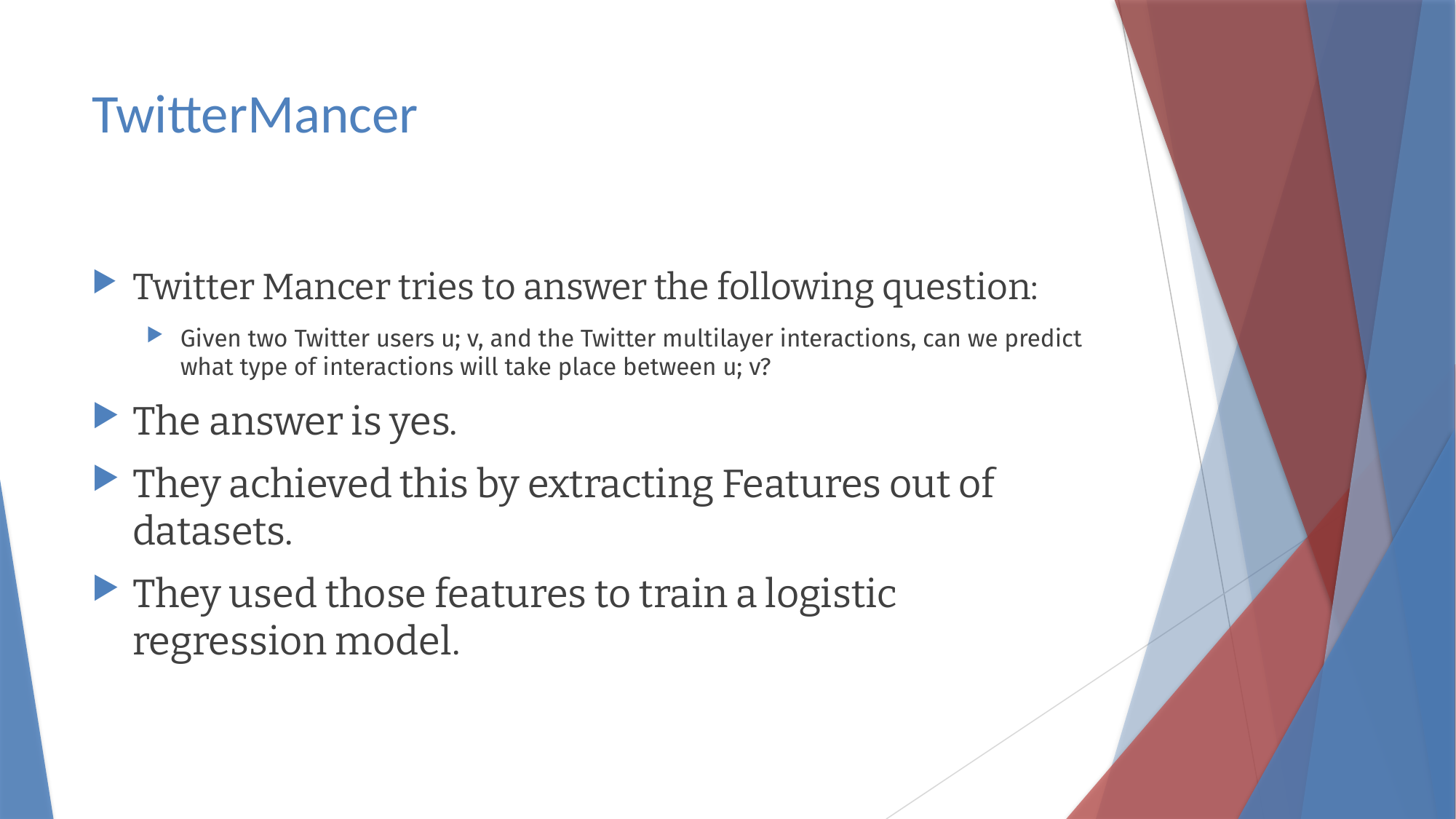

# TwitterMancer
Twitter Mancer tries to answer the following question:
Given two Twitter users u; v, and the Twitter multilayer interactions, can we predict what type of interactions will take place between u; v?
The answer is yes.
They achieved this by extracting Features out of datasets.
They used those features to train a logistic regression model.